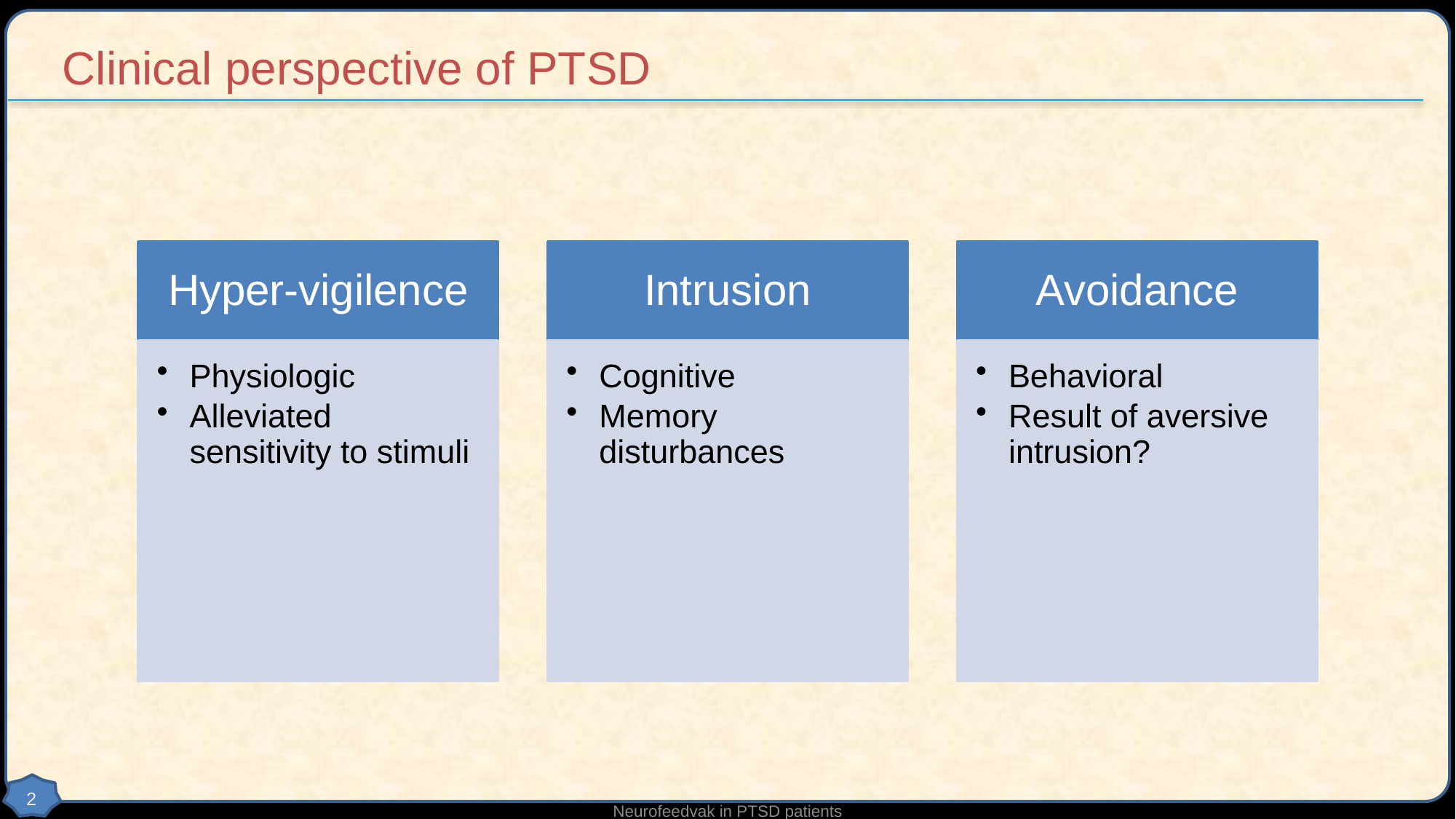

# Clinical perspective of PTSD
Hyper-vigilence
Intrusion
Avoidance
Physiologic
Alleviated sensitivity to stimuli
Cognitive
Memory disturbances
Behavioral
Result of aversive intrusion?
2
Neurofeedvak in PTSD patients